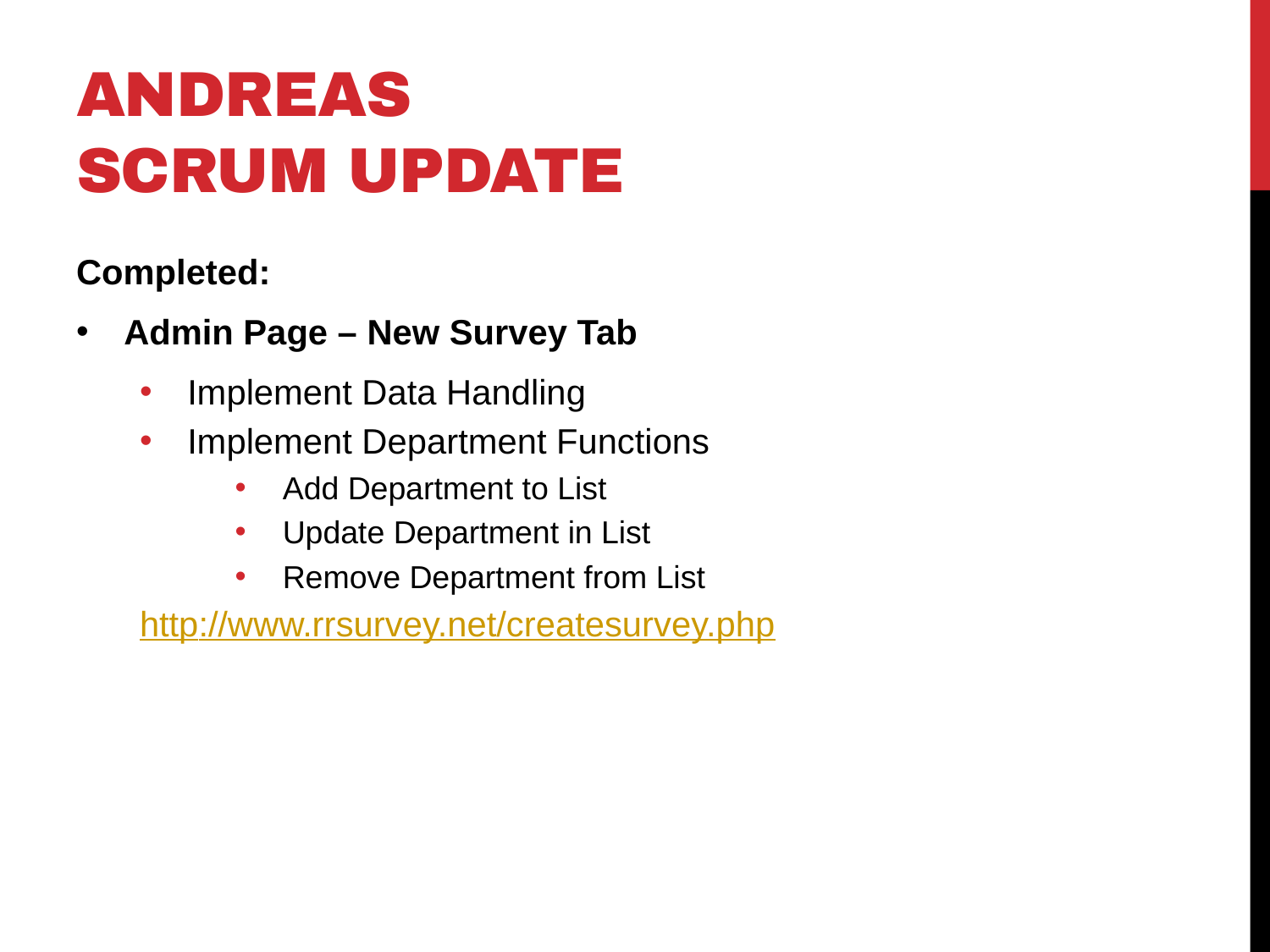

# Andreas SCRUM Update
Completed:
Admin Page – New Survey Tab
Implement Data Handling
Implement Department Functions
Add Department to List
Update Department in List
Remove Department from List
http://www.rrsurvey.net/createsurvey.php